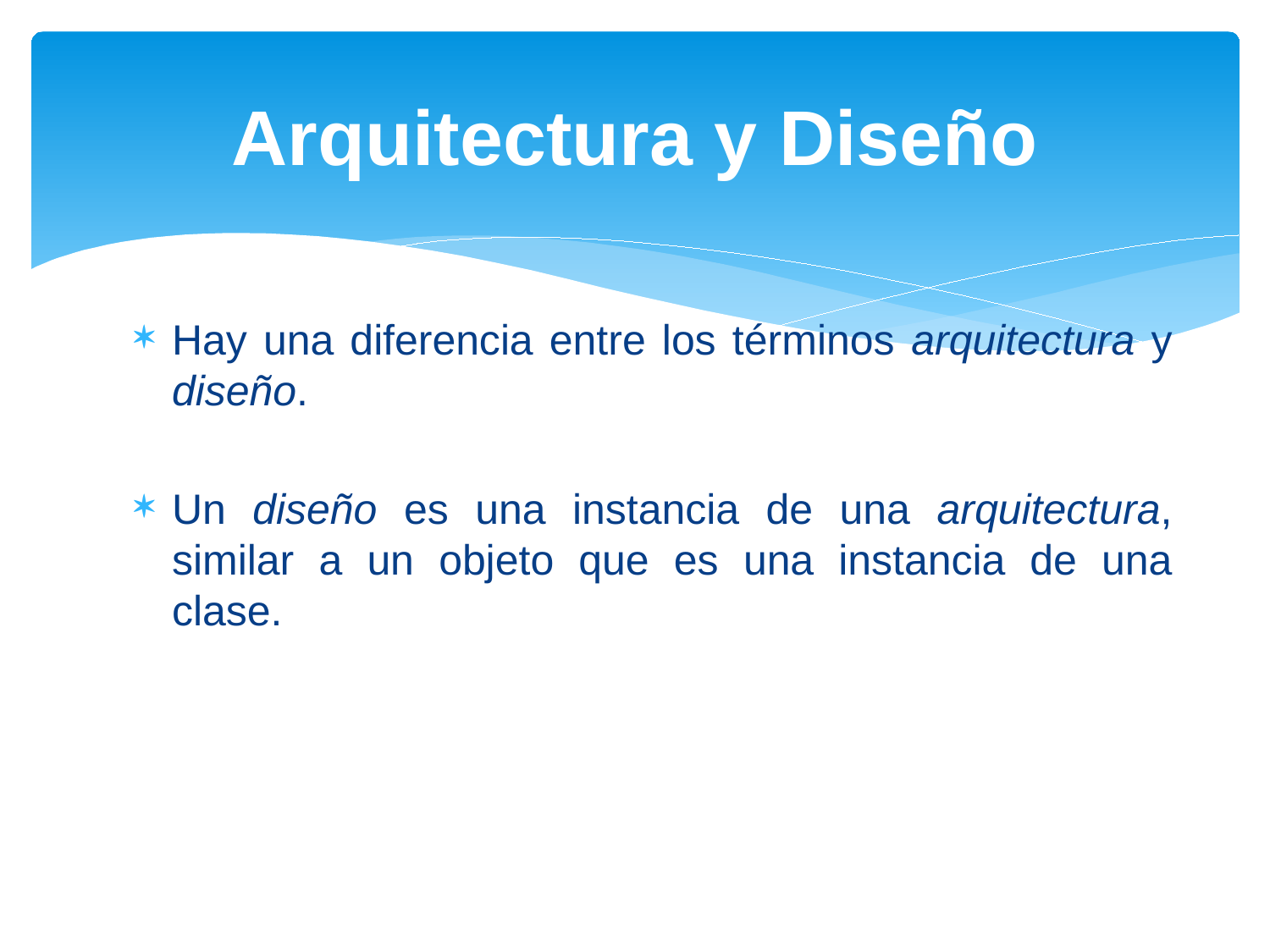

# Arquitectura y Diseño
Hay una diferencia entre los términos arquitectura y diseño.

Un diseño es una instancia de una arquitectura, similar a un objeto que es una instancia de una clase.